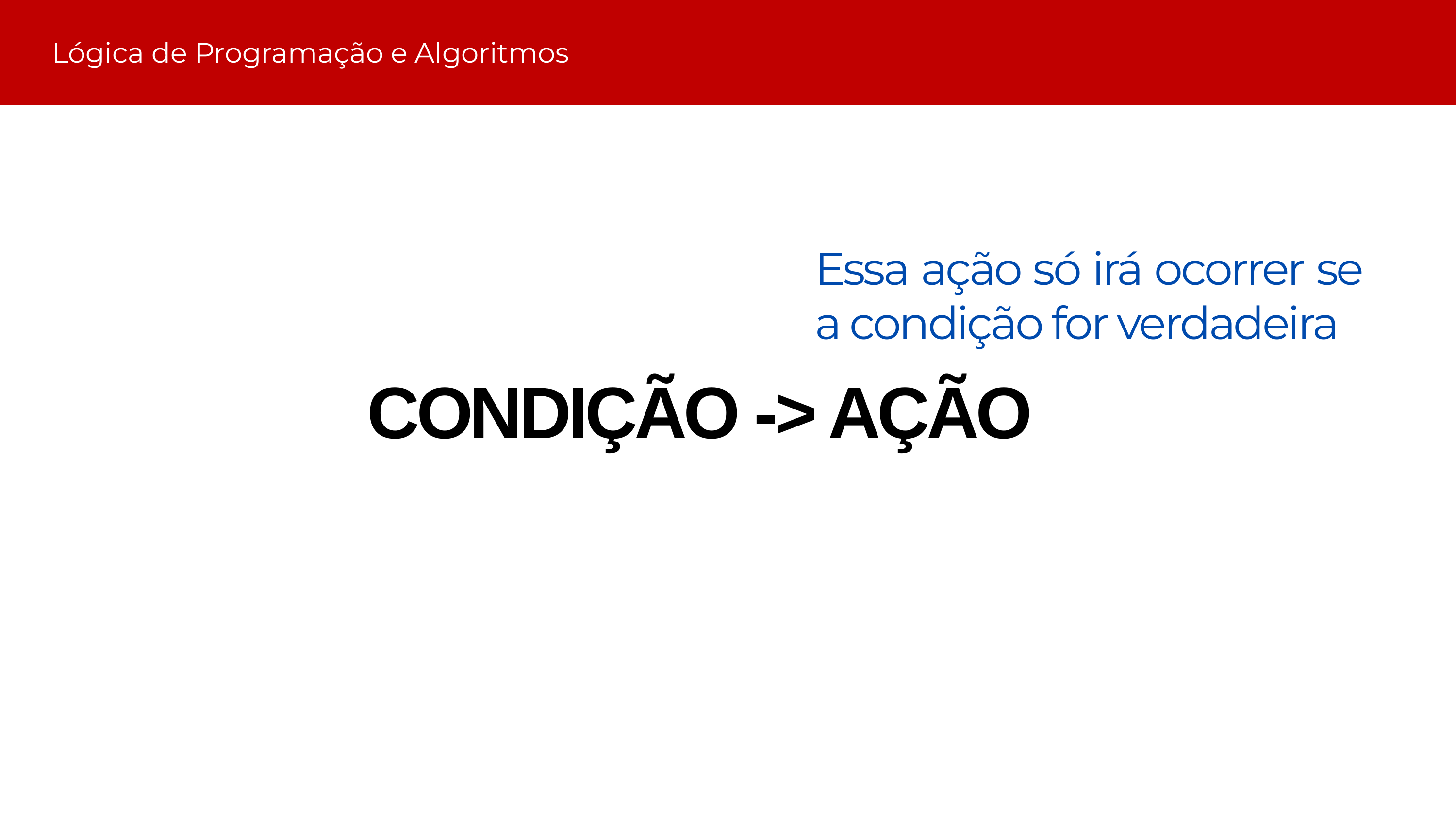

Lógica de Programação e Algoritmos
Essa ação só irá ocorrer se a condição for verdadeira
CONDIÇÃO -> AÇÃO